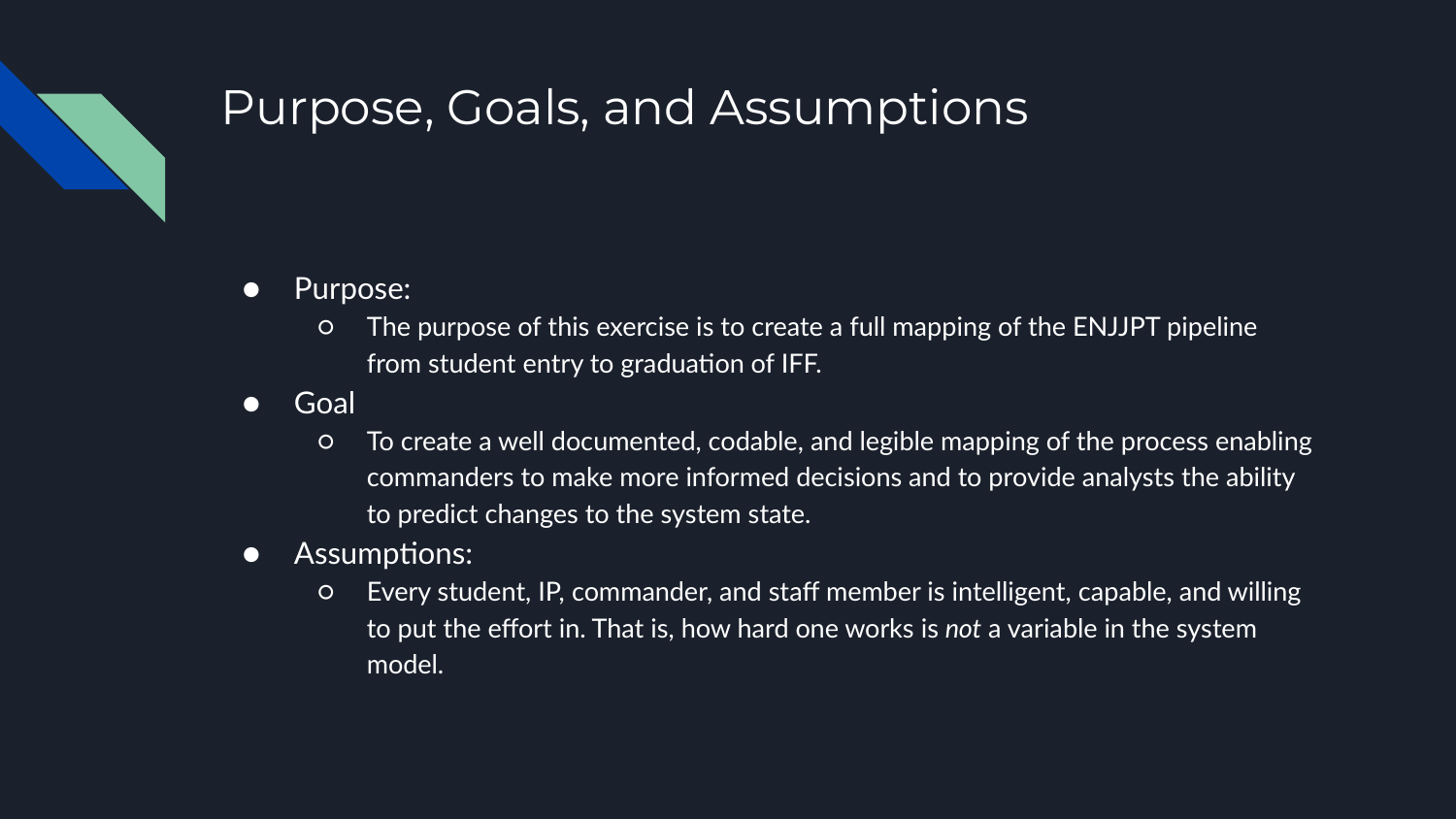

# Purpose, Goals, and Assumptions
Purpose:
The purpose of this exercise is to create a full mapping of the ENJJPT pipeline from student entry to graduation of IFF.
Goal
To create a well documented, codable, and legible mapping of the process enabling commanders to make more informed decisions and to provide analysts the ability to predict changes to the system state.
Assumptions:
Every student, IP, commander, and staff member is intelligent, capable, and willing to put the effort in. That is, how hard one works is not a variable in the system model.